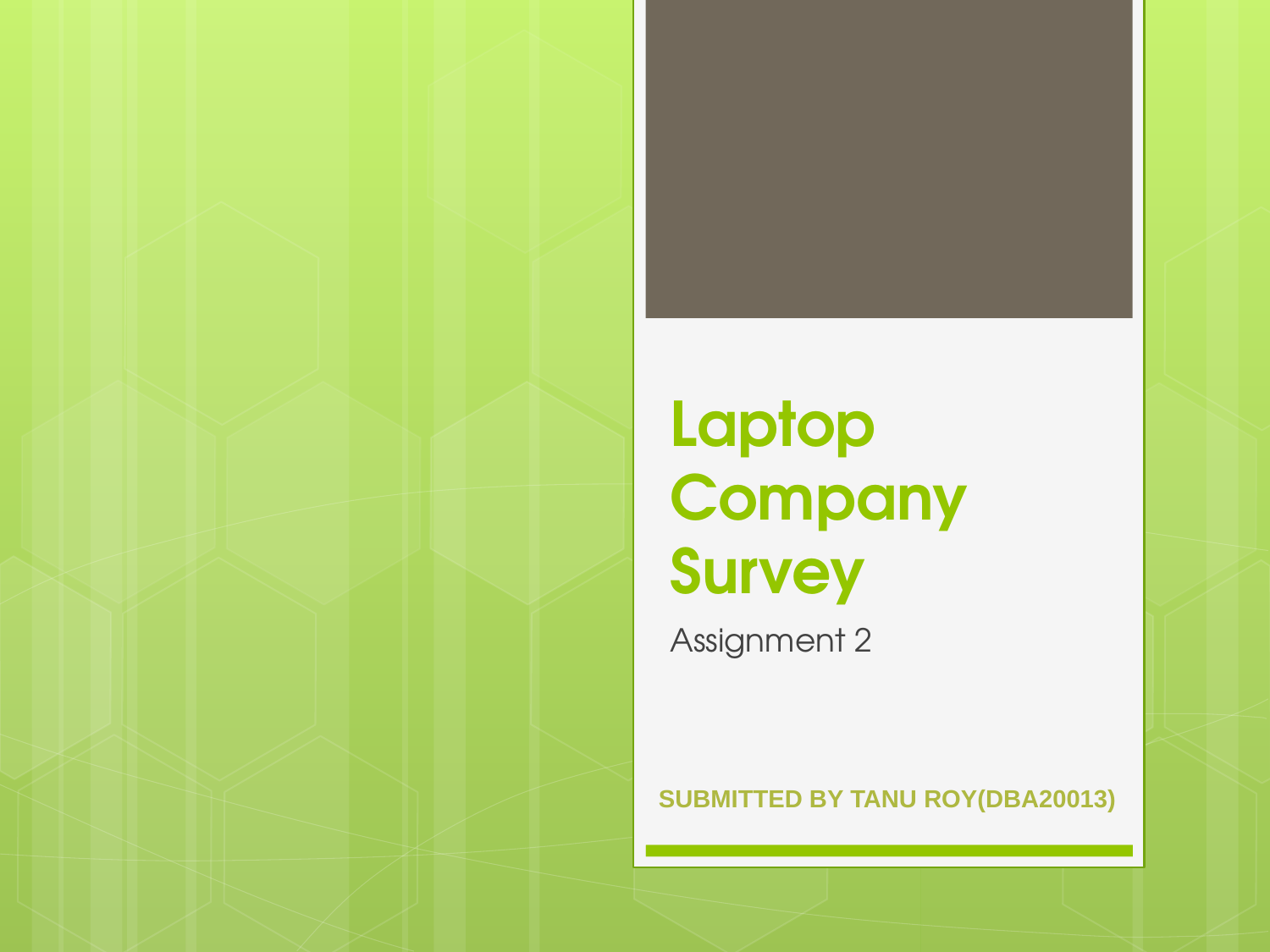

# Laptop Company Survey
Assignment 2
Submitted by Tanu Roy(DBA20013)